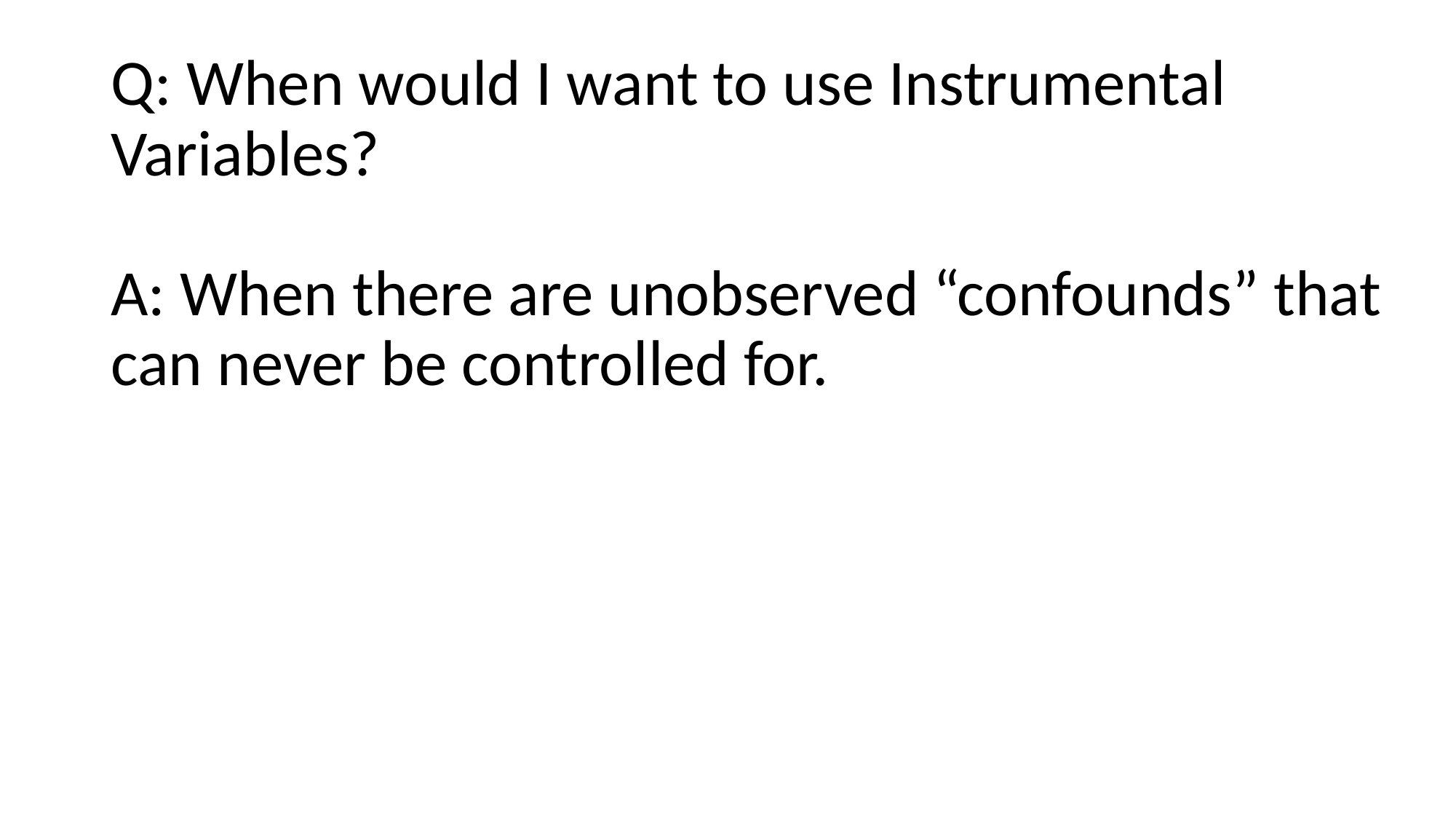

# Q: When would I want to use Instrumental Variables? A: When there are unobserved “confounds” that can never be controlled for.